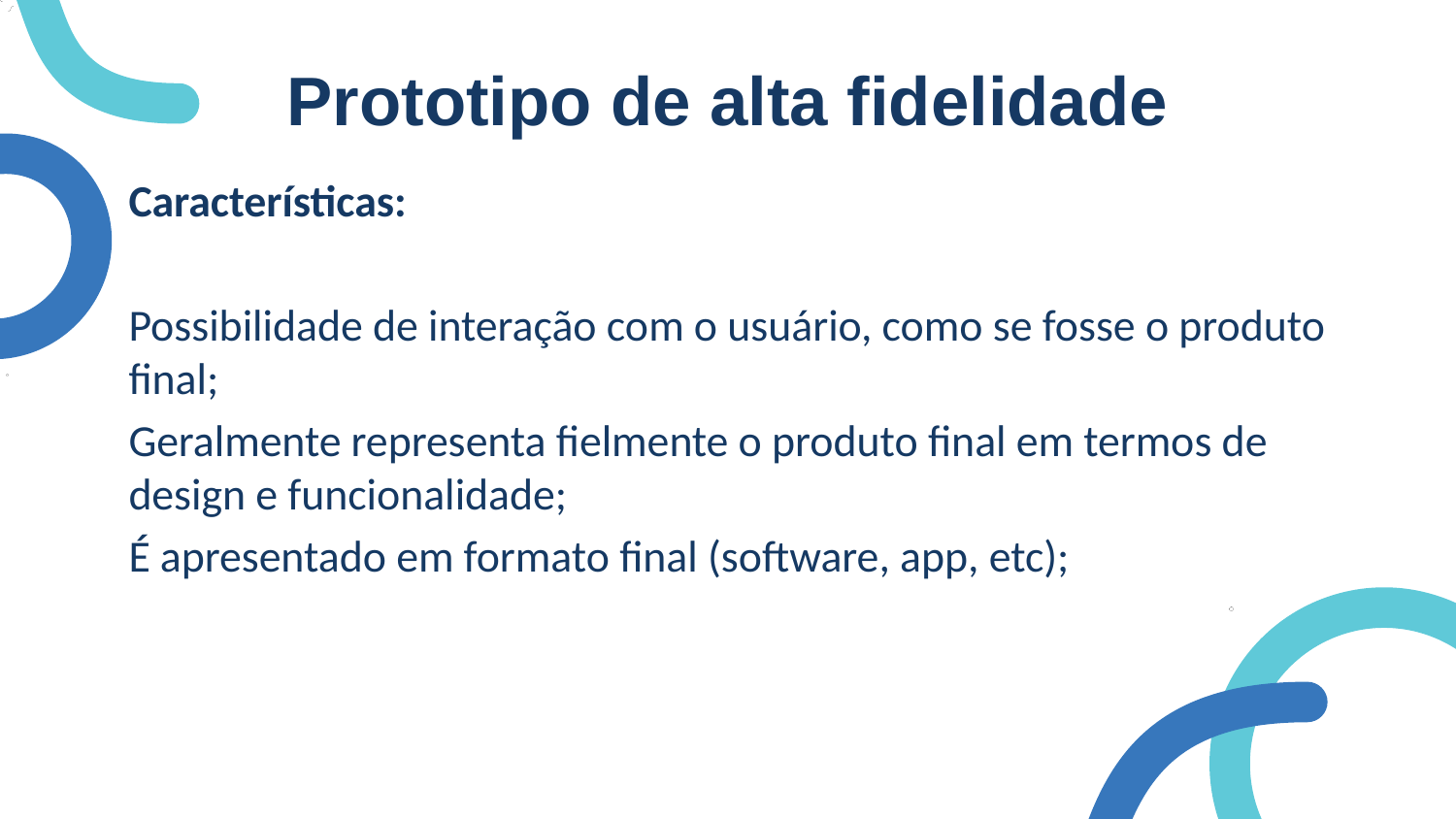

Prototipo de alta fidelidade

Características:

Possibilidade de interação com o usuário, como se fosse o produto final;
Geralmente representa fielmente o produto final em termos de design e funcionalidade;
É apresentado em formato final (software, app, etc);